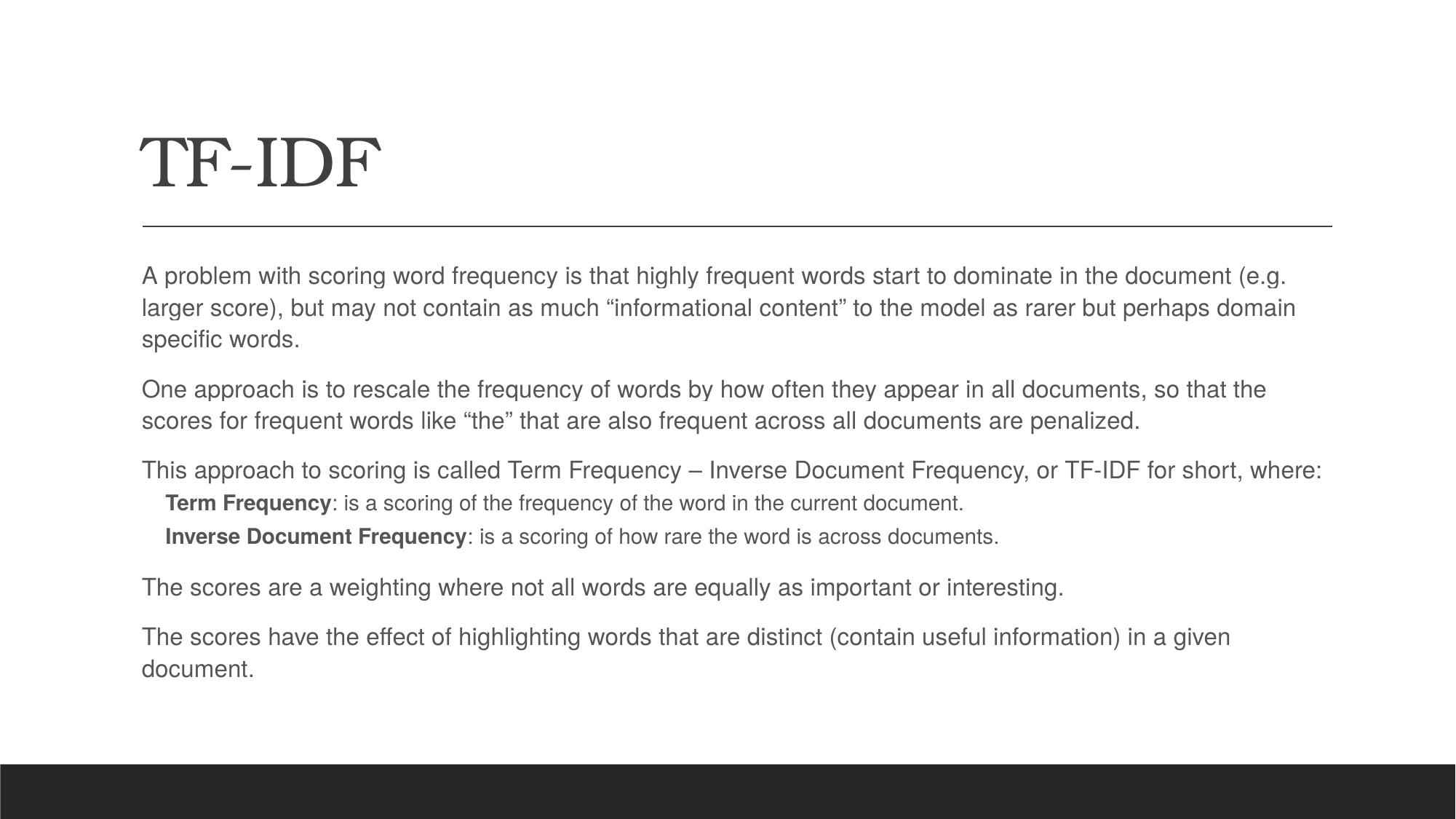

# TF-IDF
A problem with scoring word frequency is that highly frequent words start to dominate in the document (e.g. larger score), but may not contain as much “informational content” to the model as rarer but perhaps domain specific words.
One approach is to rescale the frequency of words by how often they appear in all documents, so that the scores for frequent words like “the” that are also frequent across all documents are penalized.
This approach to scoring is called Term Frequency – Inverse Document Frequency, or TF-IDF for short, where:
Term Frequency: is a scoring of the frequency of the word in the current document.
Inverse Document Frequency: is a scoring of how rare the word is across documents.
The scores are a weighting where not all words are equally as important or interesting.
The scores have the effect of highlighting words that are distinct (contain useful information) in a given document.